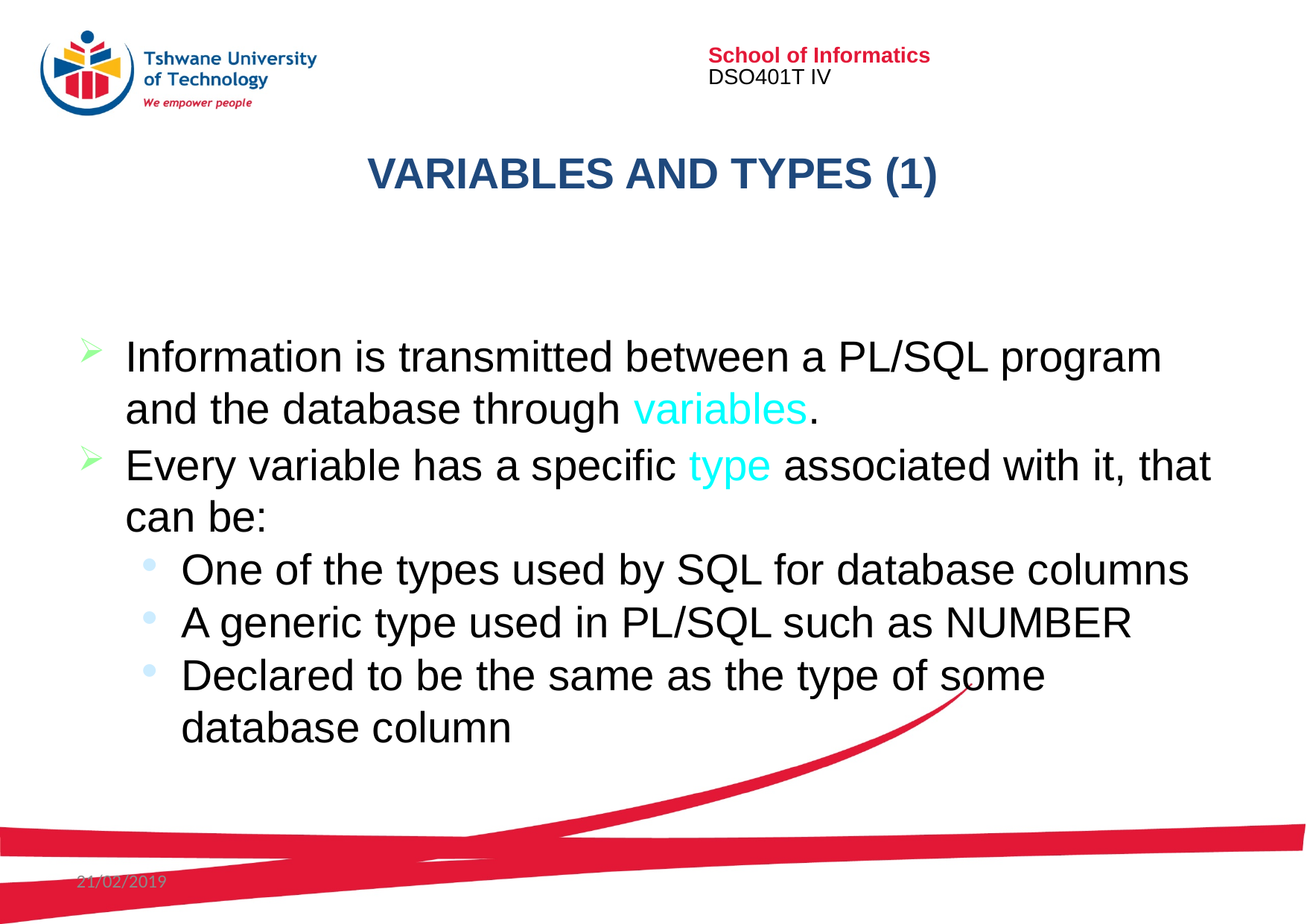

# Variables and Types (1)
Information is transmitted between a PL/SQL program and the database through variables.
Every variable has a specific type associated with it, that can be:
One of the types used by SQL for database columns
A generic type used in PL/SQL such as NUMBER
Declared to be the same as the type of some database column
21/02/2019